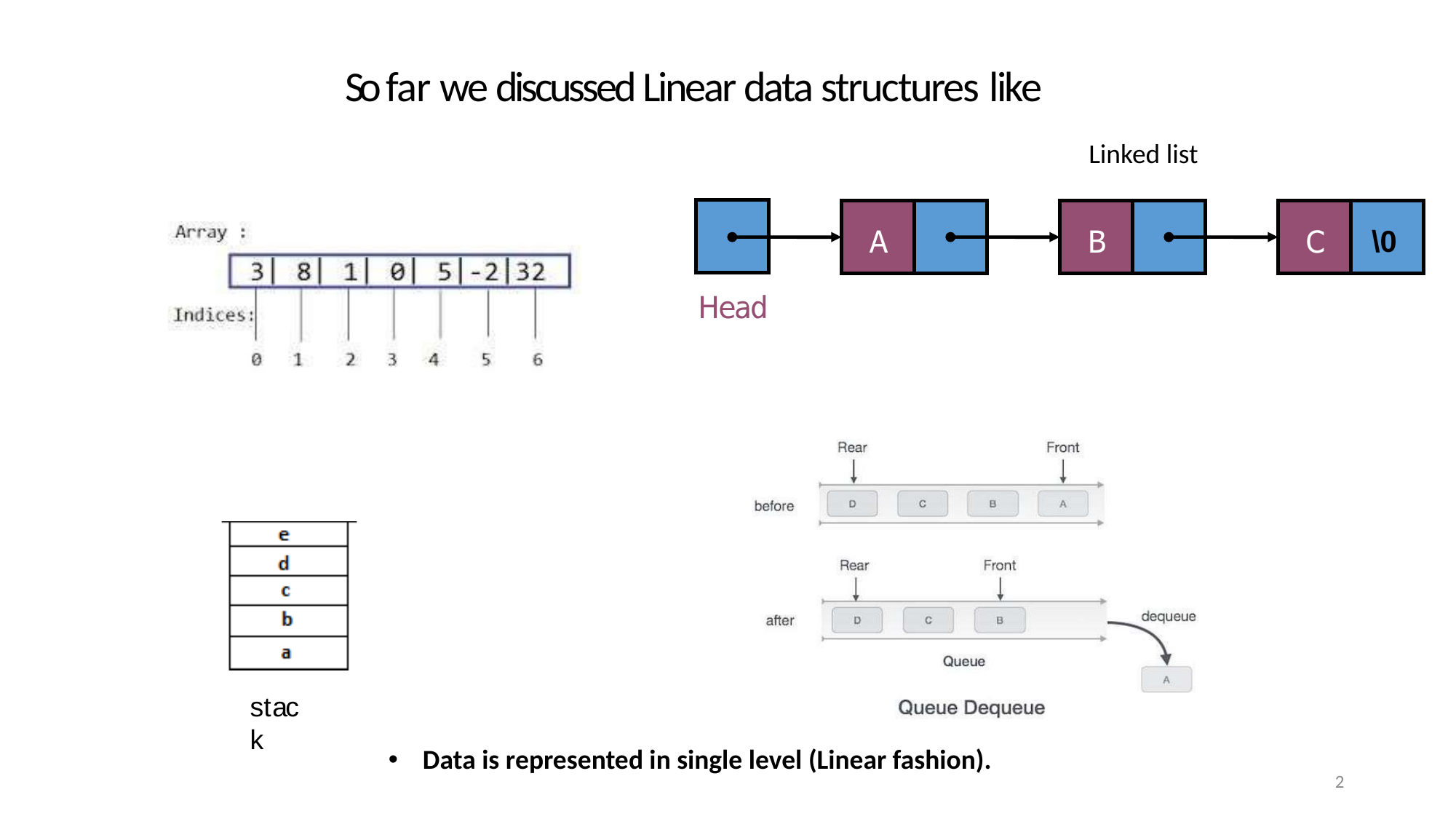

So far we discussed Linear data structures like
Linked list

A

B

C

\0

Head

stack
Data is represented in single level (Linear fashion).
2